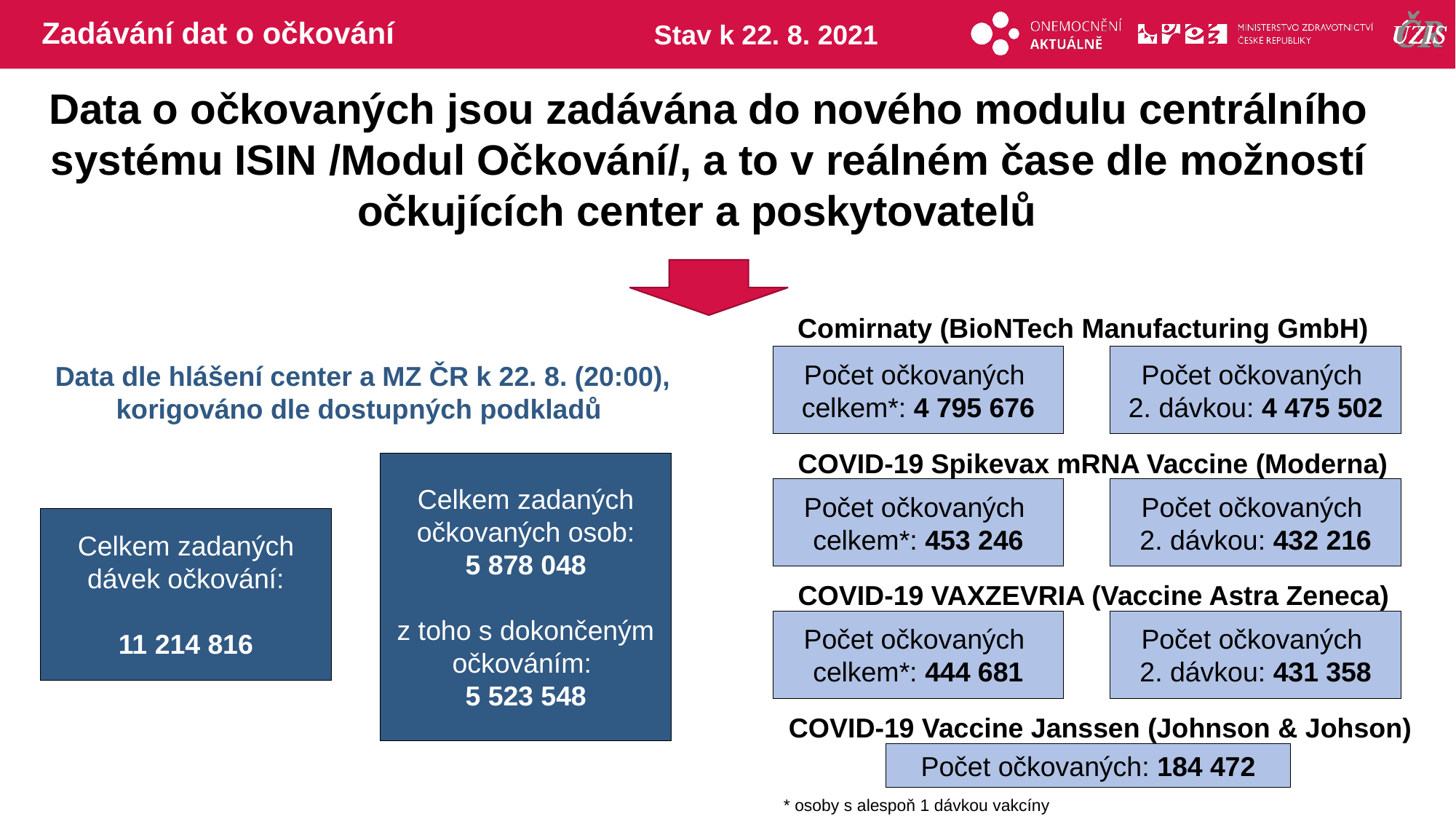

# Zadávání dat o očkování
Stav k 22. 8. 2021
Data o očkovaných jsou zadávána do nového modulu centrálního systému ISIN /Modul Očkování/, a to v reálném čase dle možností očkujících center a poskytovatelů

Comirnaty (BioNTech Manufacturing GmbH)
Počet očkovaných
celkem*: 4 795 676
Počet očkovaných
2. dávkou: 4 475 502
Data dle hlášení center a MZ ČR k 22. 8. (20:00), korigováno dle dostupných podkladů
COVID-19 Spikevax mRNA Vaccine (Moderna)
Celkem zadaných očkovaných osob:
5 878 048

z toho s dokončeným očkováním:
5 523 548
Počet očkovaných
celkem*: 453 246
Počet očkovaných
2. dávkou: 432 216
Celkem zadaných dávek očkování:

11 214 816
COVID-19 VAXZEVRIA (Vaccine Astra Zeneca)
Počet očkovaných
celkem*: 444 681
Počet očkovaných
2. dávkou: 431 358
COVID-19 Vaccine Janssen (Johnson & Johson)
Počet očkovaných: 184 472
* osoby s alespoň 1 dávkou vakcíny